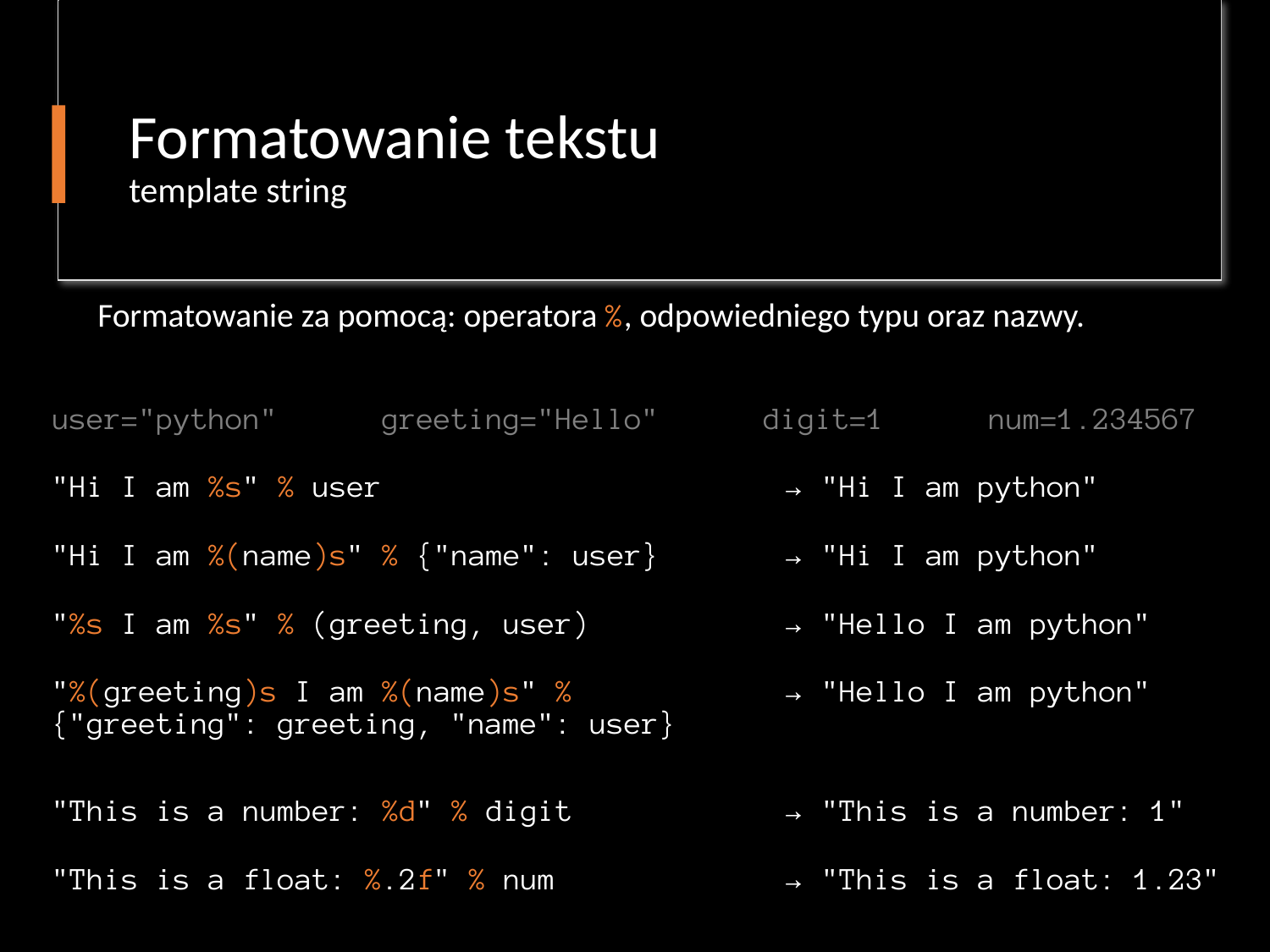

# Formatowanie tekstu template string

Formatowanie za pomocą: operatora %, odpowiedniego typu oraz nazwy.
| user="python" greeting="Hello" digit=1 num=1.234567 |  |  |
| --- | --- | --- |
| "Hi I am %s" % user | → | "Hi I am python" |
| "Hi I am %(name)s" % {"name": user} | → | "Hi I am python" |
| "%s I am %s" % (greeting, user) | → | "Hello I am python" |
| "%(greeting)s I am %(name)s" % {"greeting": greeting, "name": user} | → | "Hello I am python" |
| "This is a number: %d" % digit | → | "This is a number: 1" |
| "This is a float: %.2f" % num | → | "This is a float: 1.23" |